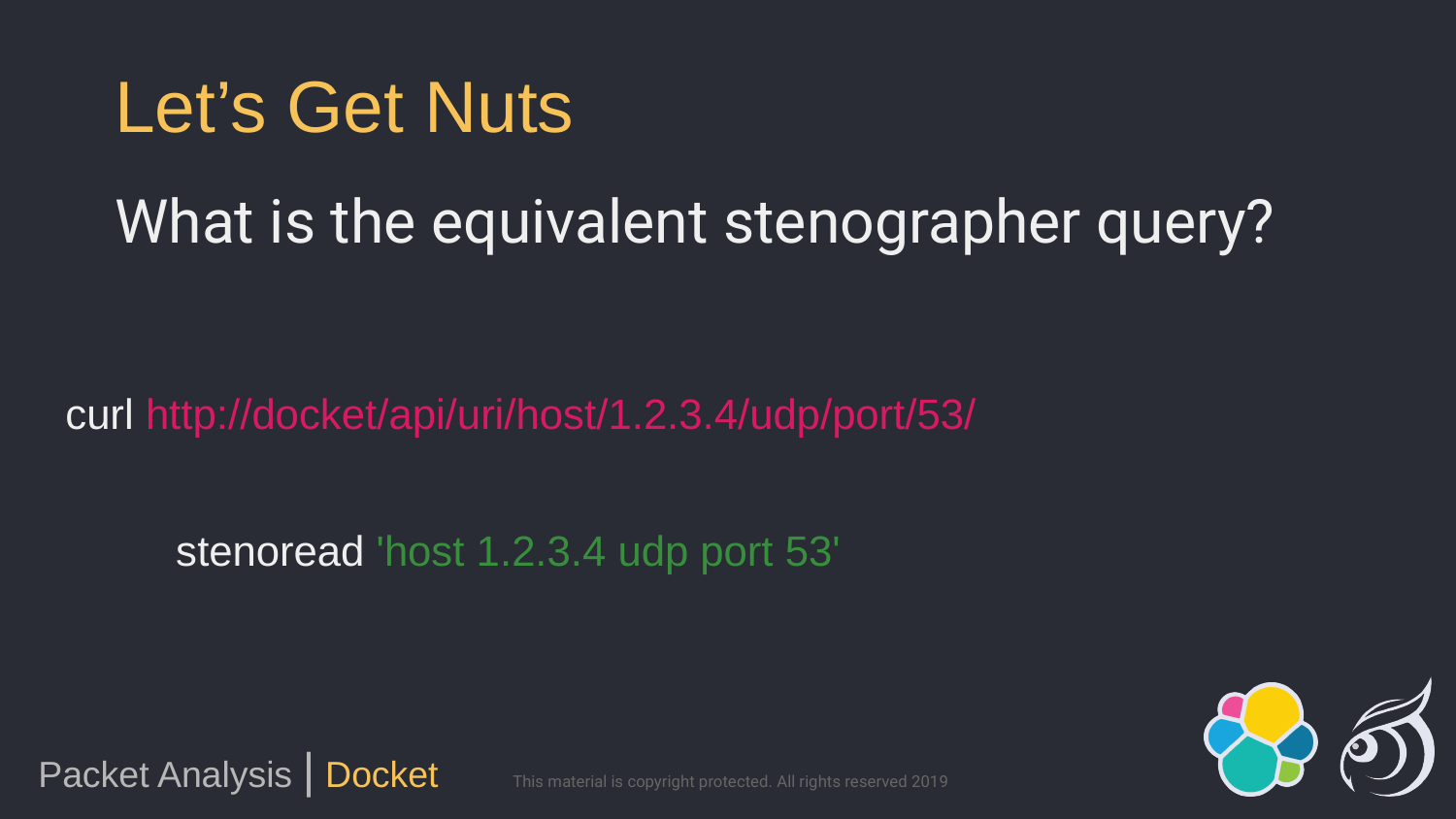

# Let’s Get Nuts
What is the equivalent stenographer query?

curl http://docket/api/uri/host/1.2.3.4/udp/port/53/
stenoread 'host 1.2.3.4 udp port 53'